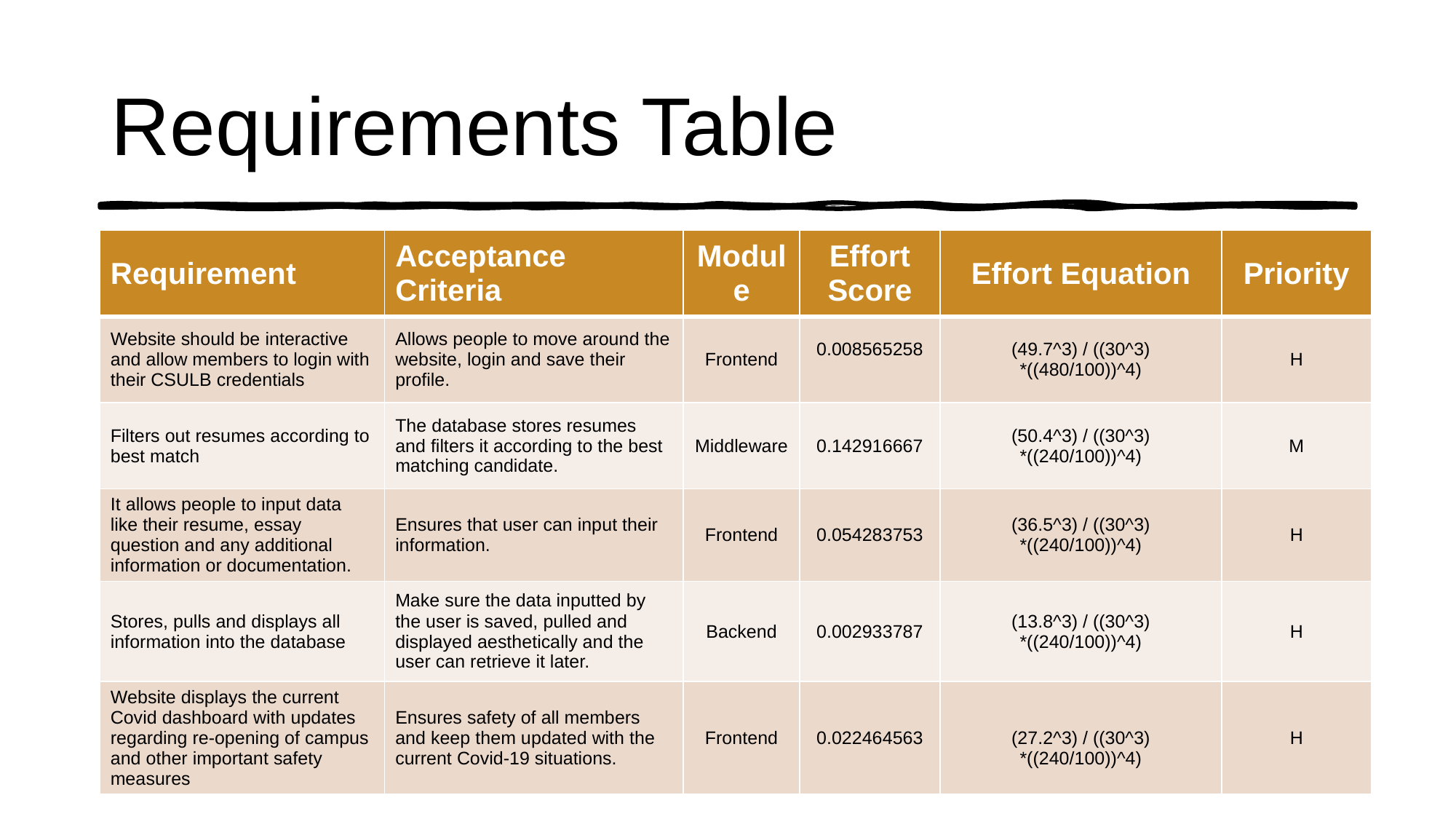

# Requirements Table
| Requirement | Acceptance Criteria | Module | Effort Score | Effort Equation | Priority |
| --- | --- | --- | --- | --- | --- |
| Website should be interactive and allow members to login with their CSULB credentials | Allows people to move around the website, login and save their profile. | Frontend | 0.008565258 | (49.7^3) / ((30^3) \*((480/100))^4) | H |
| Filters out resumes according to best match | The database stores resumes and filters it according to the best matching candidate. | Middleware | 0.142916667 | (50.4^3) / ((30^3) \*((240/100))^4) | M |
| It allows people to input data like their resume, essay question and any additional information or documentation. | Ensures that user can input their information. | Frontend | 0.054283753 | (36.5^3) / ((30^3) \*((240/100))^4) | H |
| Stores, pulls and displays all information into the database | Make sure the data inputted by the user is saved, pulled and displayed aesthetically and the user can retrieve it later. | Backend | 0.002933787 | (13.8^3) / ((30^3) \*((240/100))^4) | H |
| Website displays the current Covid dashboard with updates regarding re-opening of campus and other important safety measures | Ensures safety of all members and keep them updated with the current Covid-19 situations. | Frontend | 0.022464563 | (27.2^3) / ((30^3) \*((240/100))^4) | H |